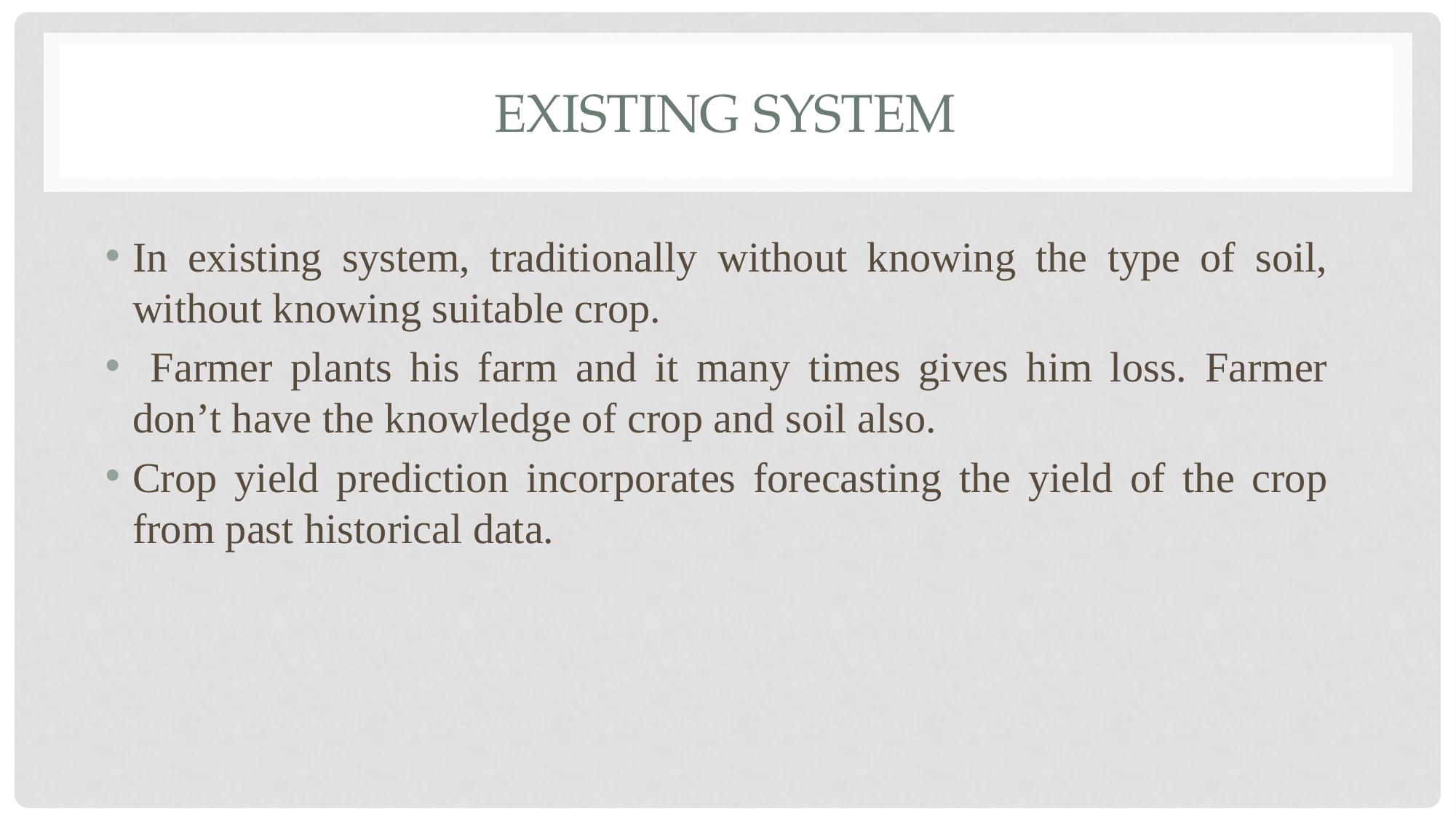

# Existing System
In existing system, traditionally without knowing the type of soil, without knowing suitable crop.
 Farmer plants his farm and it many times gives him loss. Farmer don’t have the knowledge of crop and soil also.
Crop yield prediction incorporates forecasting the yield of the crop from past historical data.